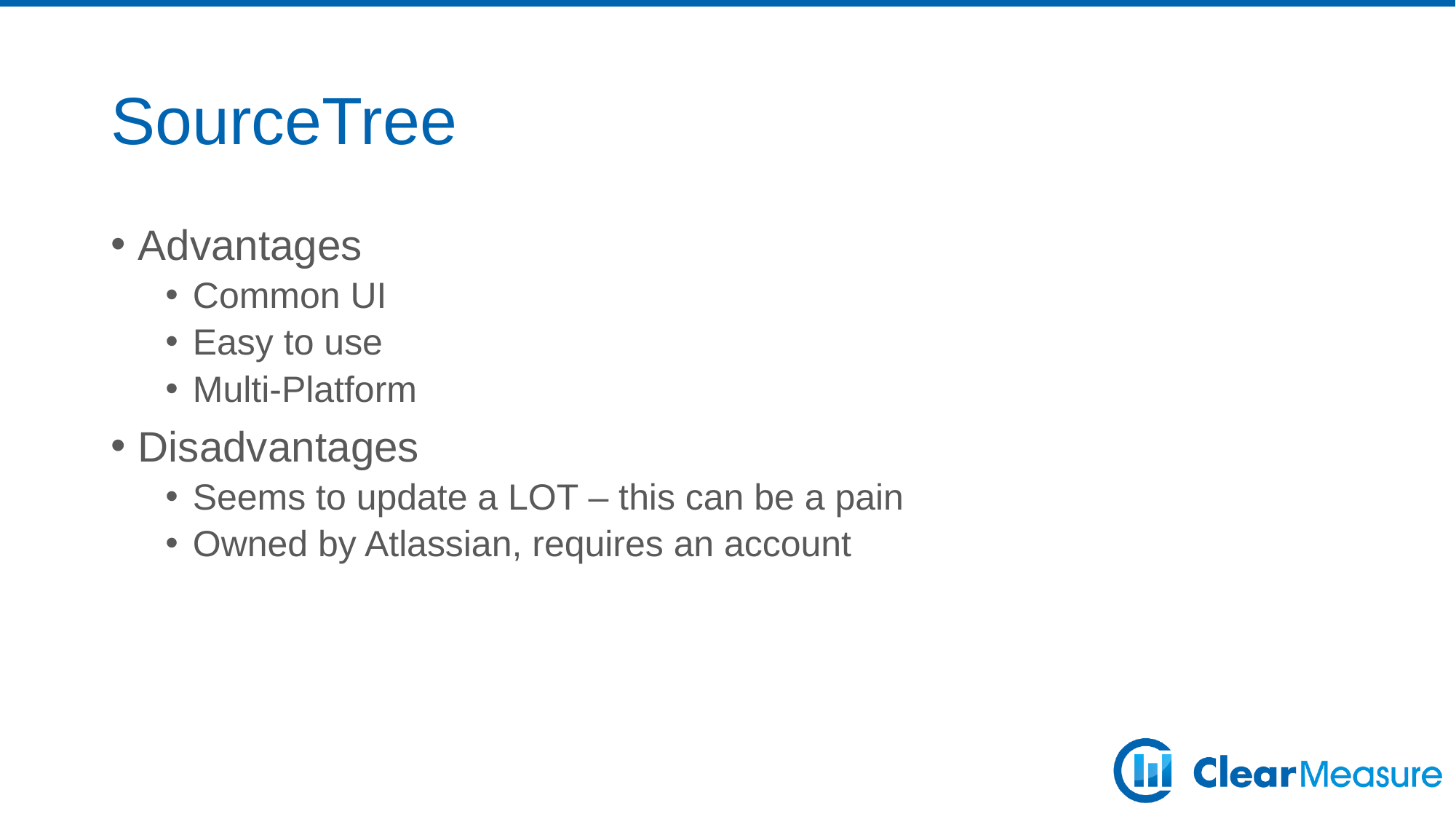

# SourceTree
Advantages
Common UI
Easy to use
Multi-Platform
Disadvantages
Seems to update a LOT – this can be a pain
Owned by Atlassian, requires an account